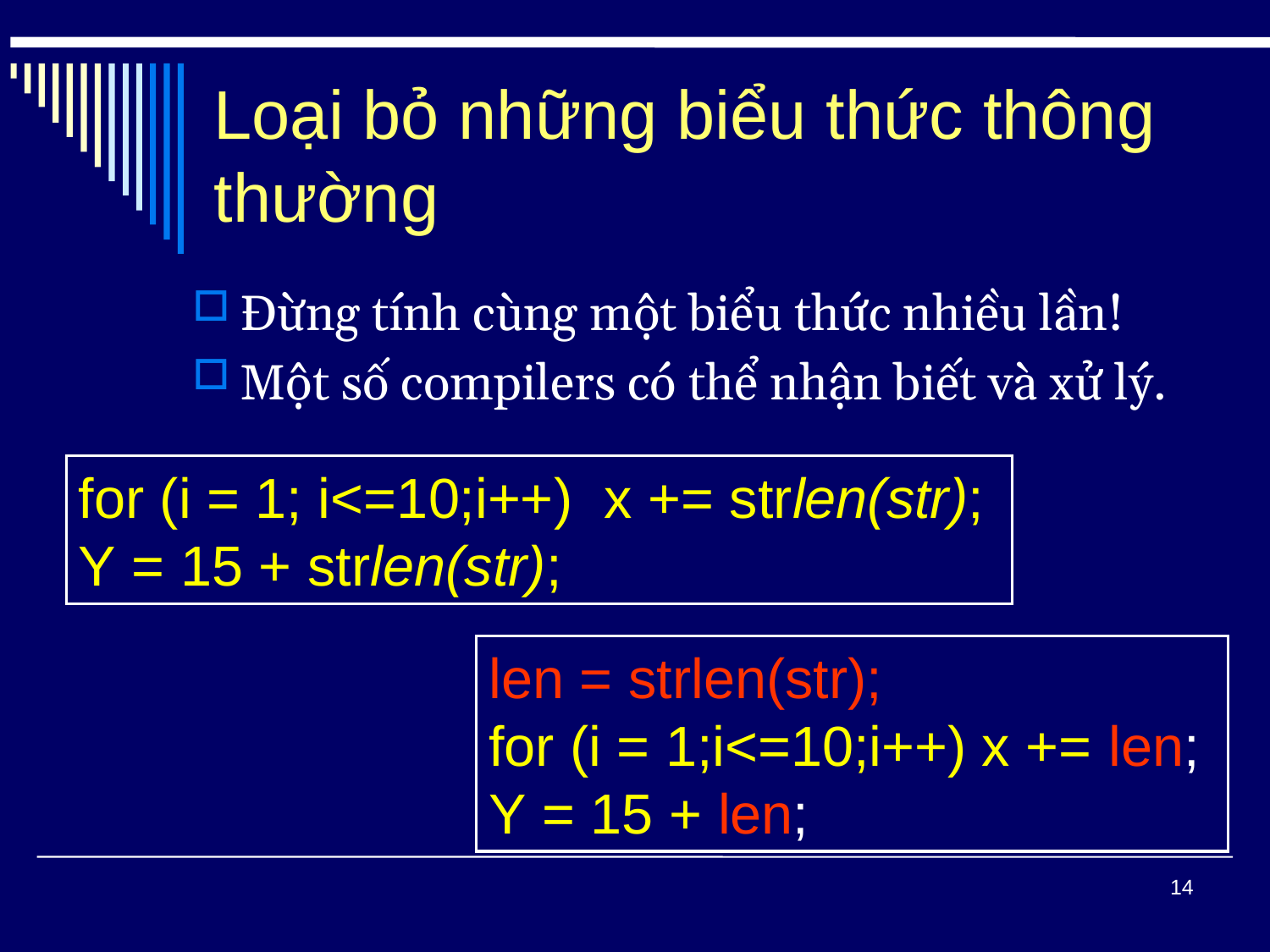

# Loại bỏ những biểu thức thông thường
Đừng tính cùng một biểu thức nhiều lần!
Một số compilers có thể nhận biết và xử lý.
for (i = 1; i<=10;i++)  x += strlen(str);
Y = 15 + strlen(str);
len = strlen(str);
for (i = 1;i<=10;i++) x += len;
Y = 15 + len;
14